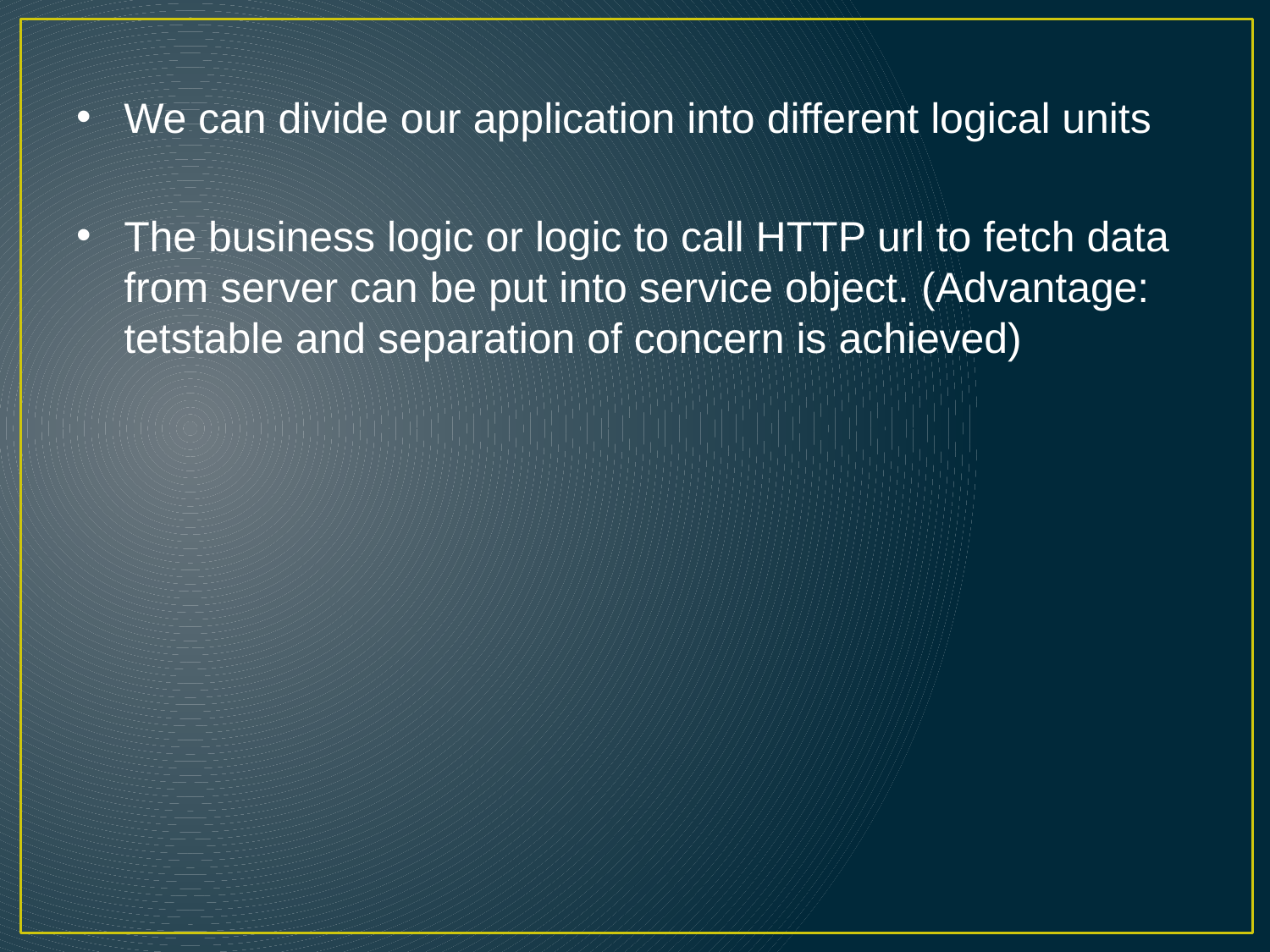

We can divide our application into different logical units

The business logic or logic to call HTTP url to fetch data from server can be put into service object. (Advantage: tetstable and separation of concern is achieved)